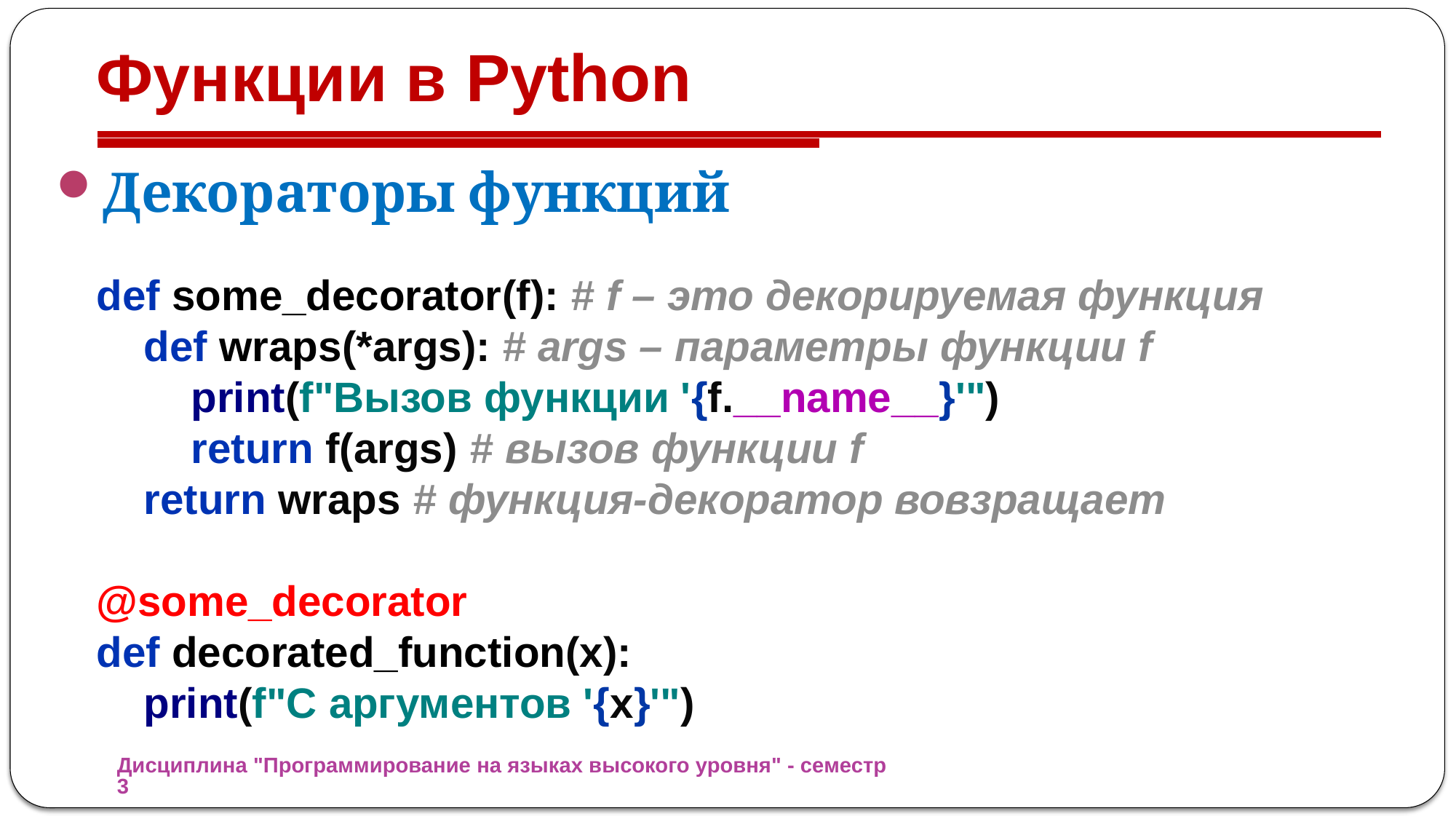

# Функции в Python
Декораторы функций
def some_decorator(f): # f – это декорируемая функция
    def wraps(*args): # args – параметры функции f
        print(f"Вызов функции '{f.__name__}'")
        return f(args) # вызов функции f
    return wraps # функция-декоратор вовзращает
@some_decorator
def decorated_function(x):
    print(f"С аргументов '{x}'")
Дисциплина "Программирование на языках высокого уровня" - семестр 3